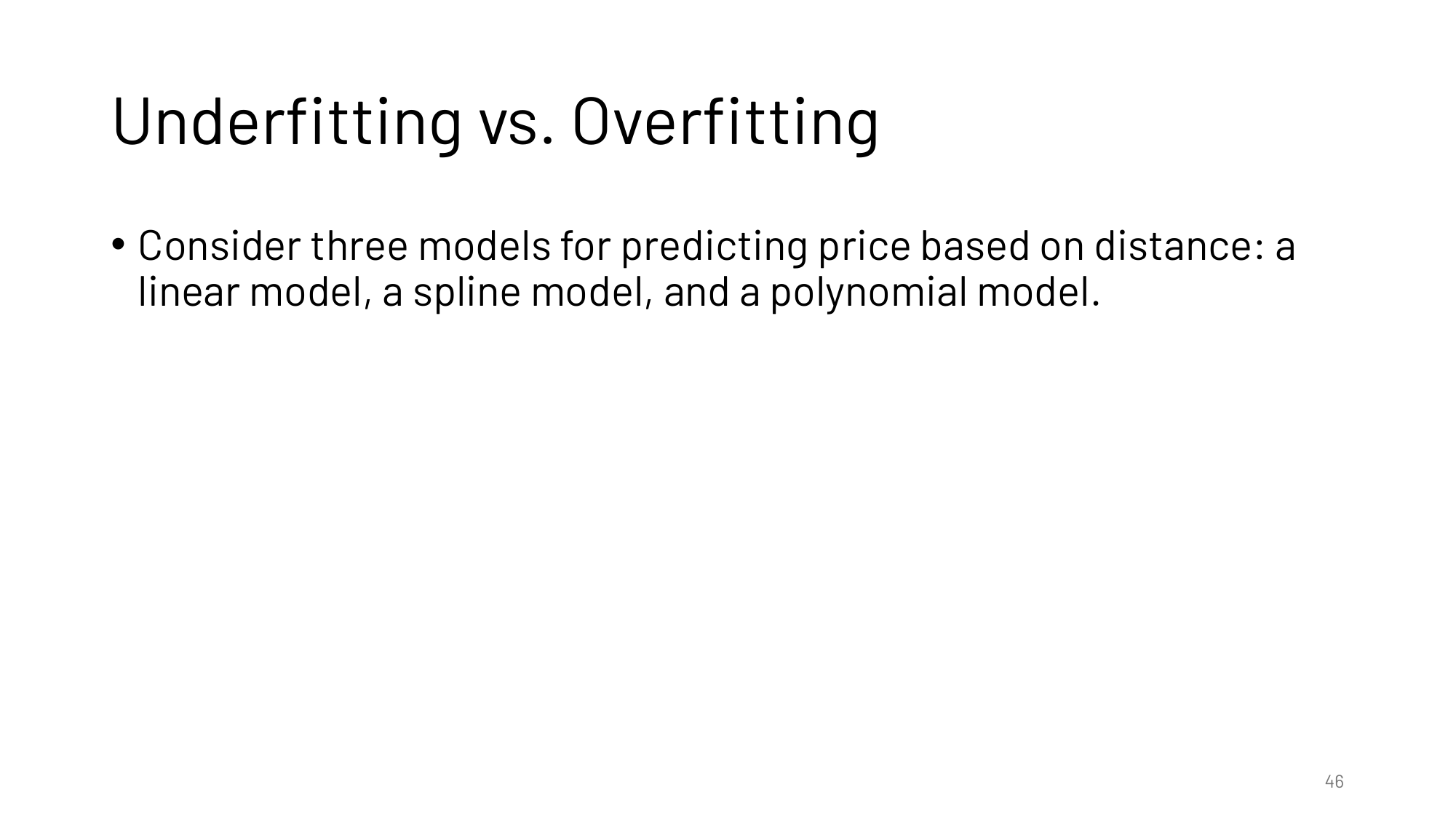

# Underfitting vs. Overfitting
Consider three models for predicting price based on distance: a linear model, a spline model, and a polynomial model.
46